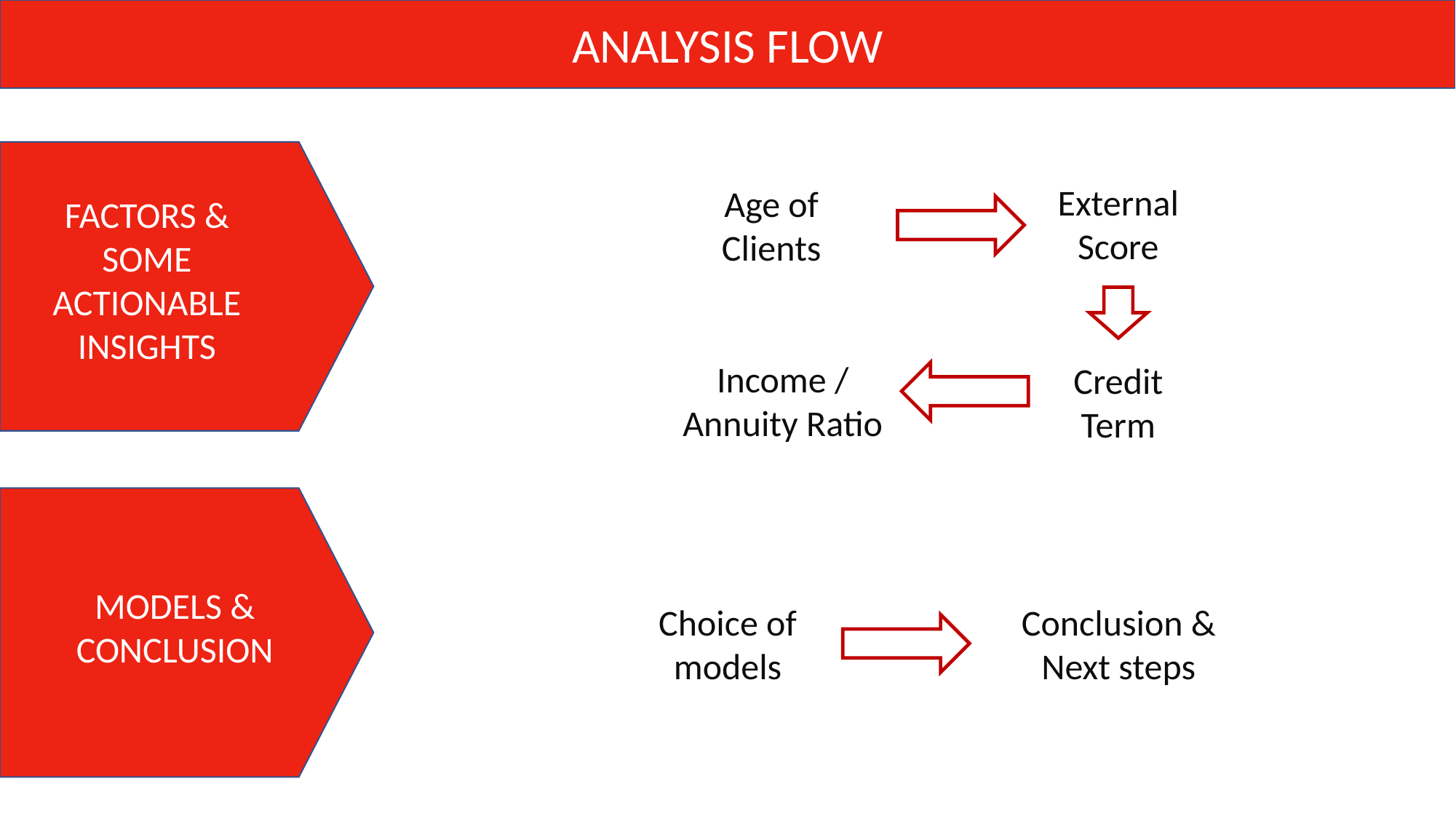

ANALYSIS FLOW

External Score
Age of Clients
FACTORS & SOME ACTIONABLE INSIGHTS

Income / Annuity Ratio
Credit Term

MODELS & CONCLUSION
Conclusion &
Next steps
Choice of models